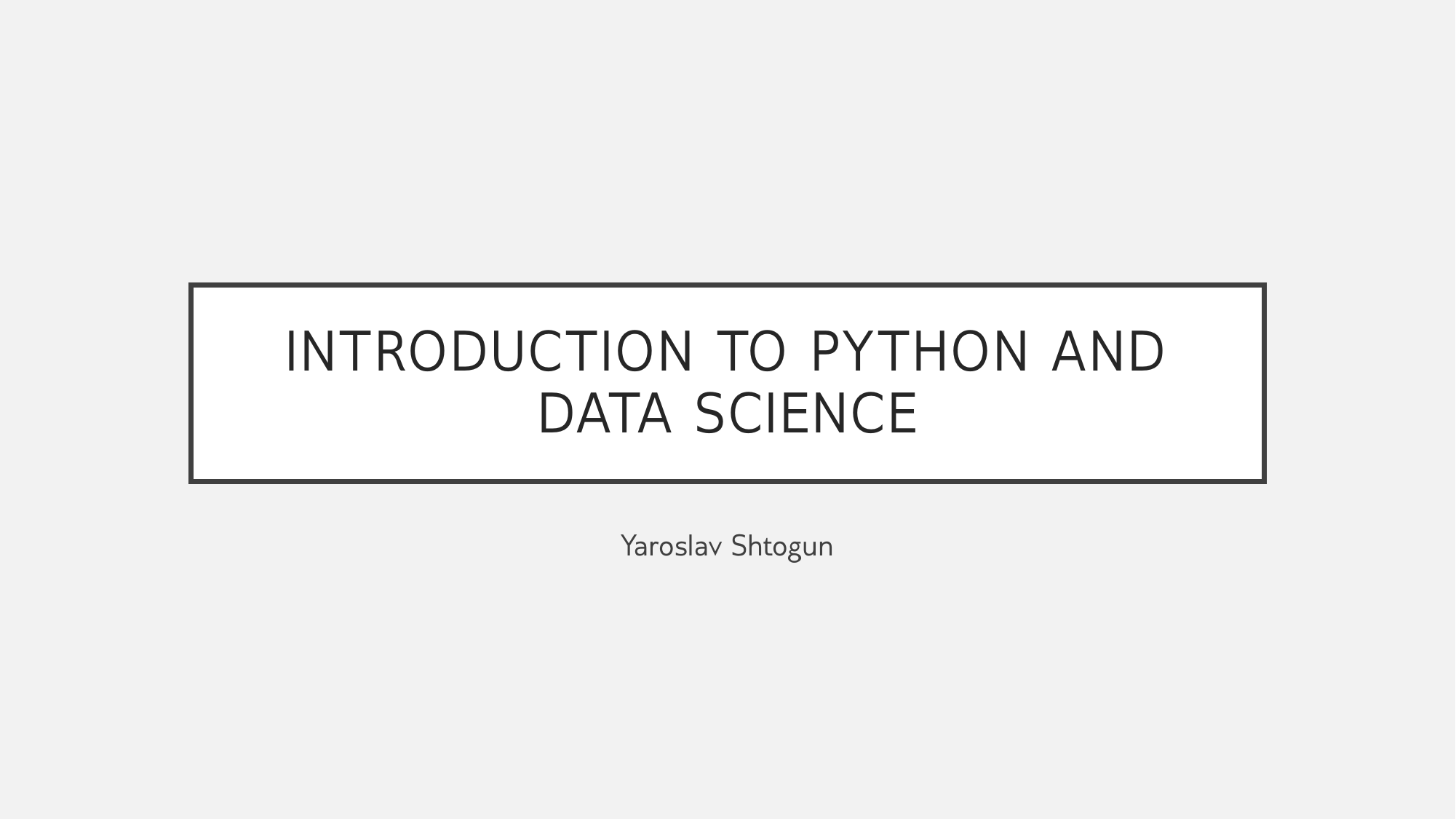

# Introduction to Python and Data Science
Yaroslav Shtogun